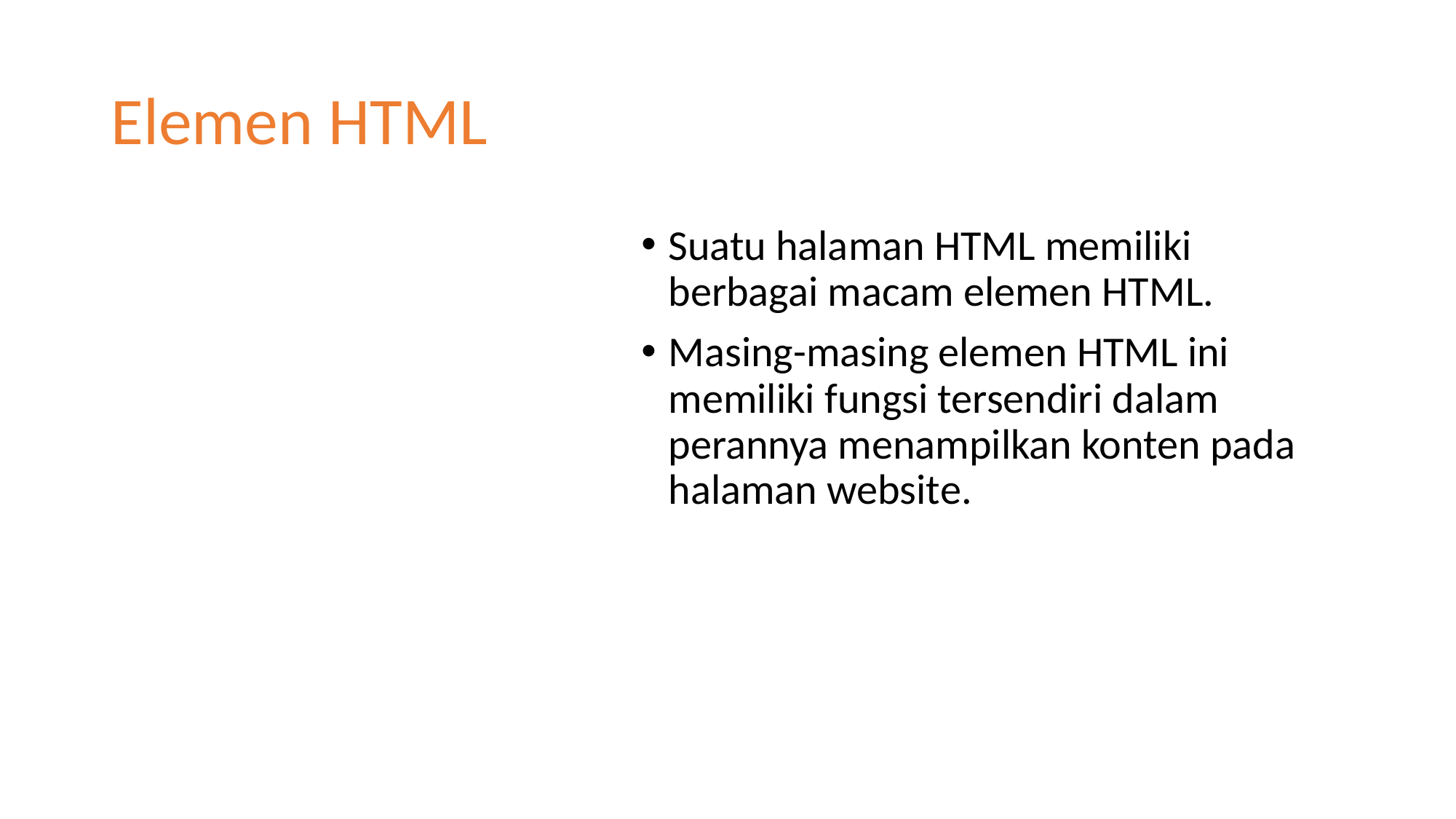

# Elemen HTML
Suatu halaman HTML memiliki berbagai macam elemen HTML.
Masing-masing elemen HTML ini memiliki fungsi tersendiri dalam perannya menampilkan konten pada halaman website.